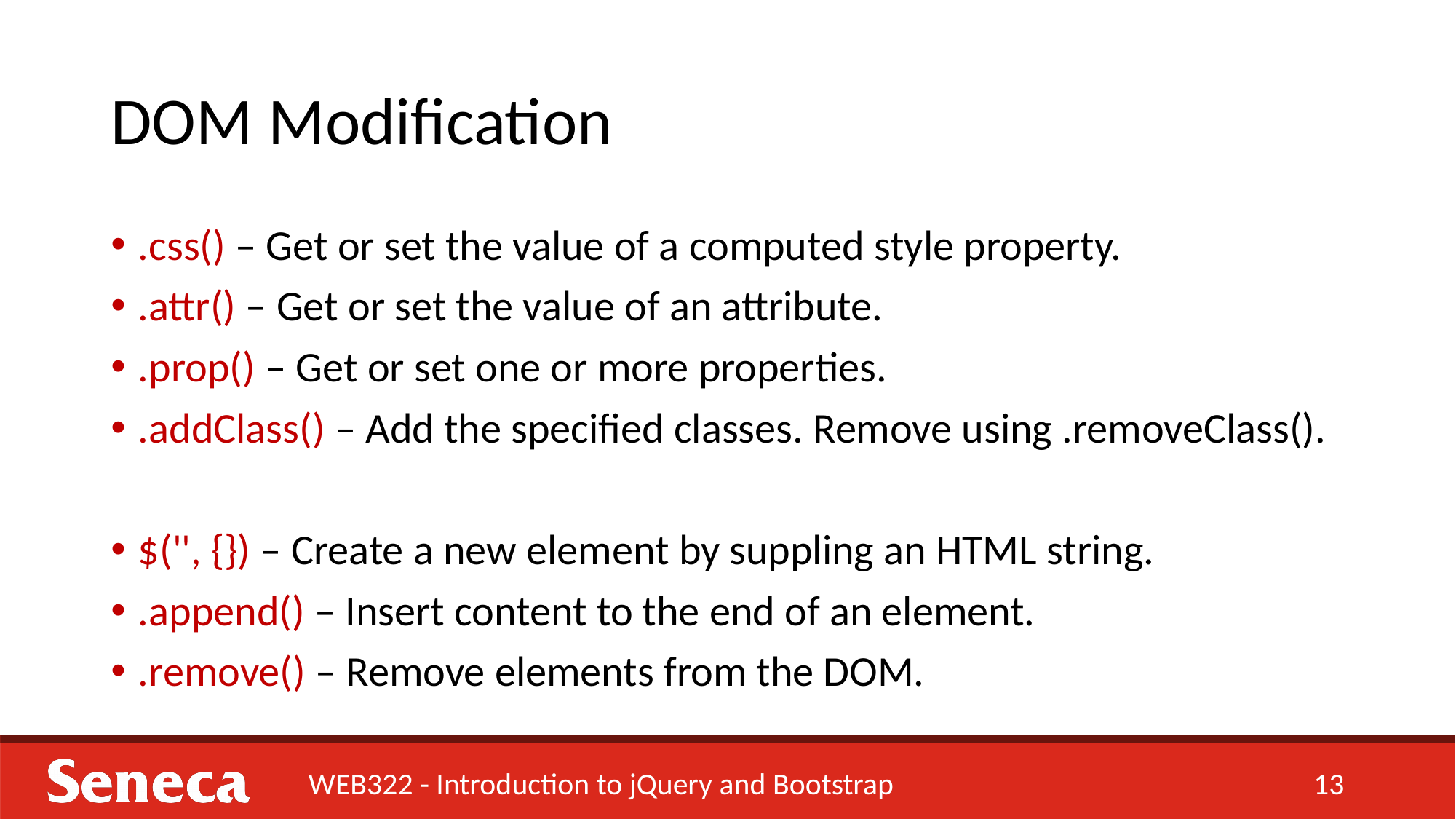

# DOM Modification
.css() – Get or set the value of a computed style property.
.attr() – Get or set the value of an attribute.
.prop() – Get or set one or more properties.
.addClass() – Add the specified classes. Remove using .removeClass().

$('', {}) – Create a new element by suppling an HTML string.
.append() – Insert content to the end of an element.
.remove() – Remove elements from the DOM.
WEB322 - Introduction to jQuery and Bootstrap
13